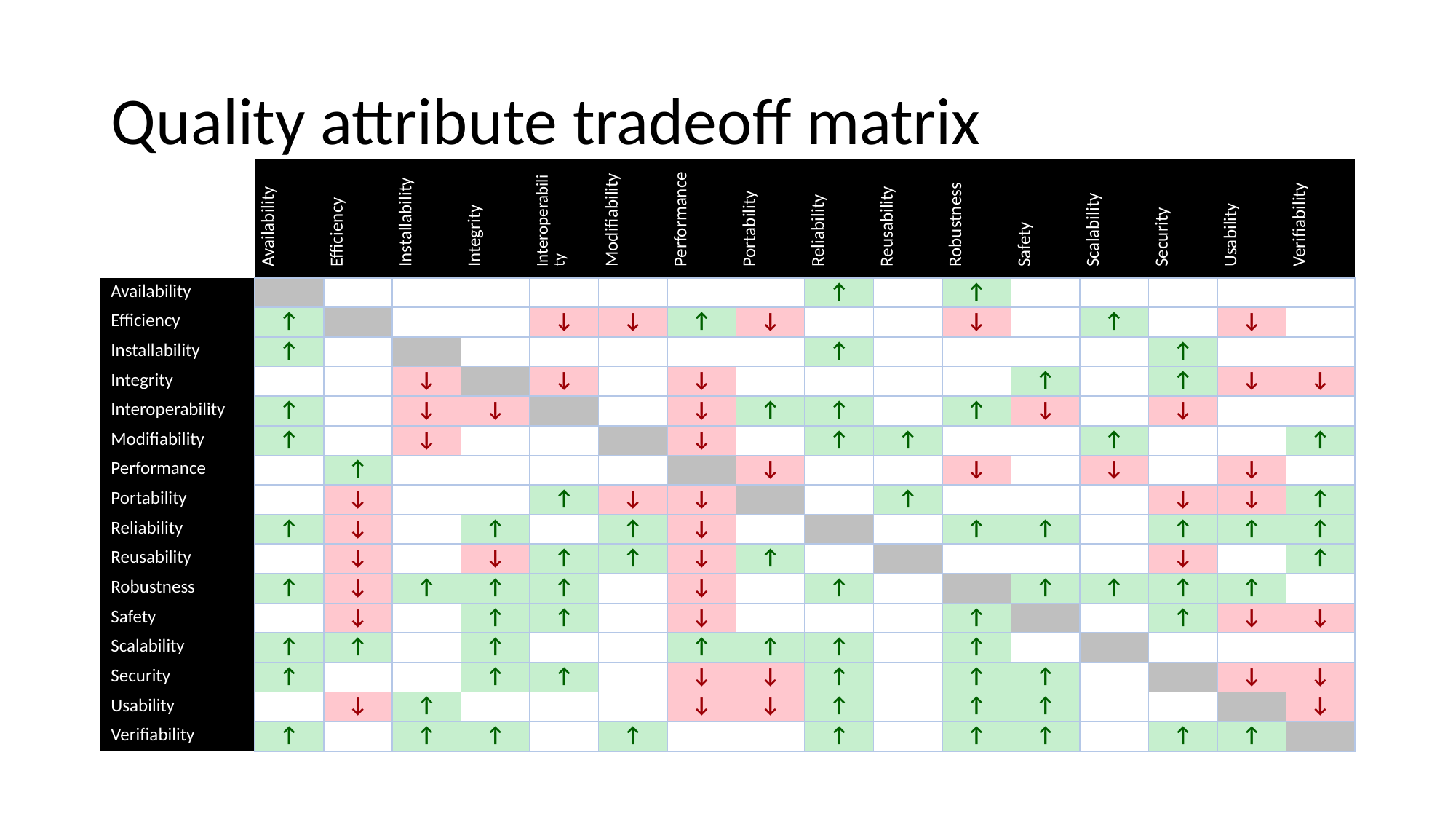

# Quality attribute tradeoff matrix
|  | Availability | Efficiency | Installability | Integrity | Interoperability | Modifiability | Performance | Portability | Reliability | Reusability | Robustness | Safety | Scalability | Security | Usability | Verifiability |
| --- | --- | --- | --- | --- | --- | --- | --- | --- | --- | --- | --- | --- | --- | --- | --- | --- |
| Availability |  |  |  |  |  |  |  |  | ↑ |  | ↑ |  |  |  |  |  |
| Efficiency | ↑ |  |  |  | ↓ | ↓ | ↑ | ↓ |  |  | ↓ |  | ↑ |  | ↓ |  |
| Installability | ↑ |  |  |  |  |  |  |  | ↑ |  |  |  |  | ↑ |  |  |
| Integrity |  |  | ↓ |  | ↓ |  | ↓ |  |  |  |  | ↑ |  | ↑ | ↓ | ↓ |
| Interoperability | ↑ |  | ↓ | ↓ |  |  | ↓ | ↑ | ↑ |  | ↑ | ↓ |  | ↓ |  |  |
| Modifiability | ↑ |  | ↓ |  |  |  | ↓ |  | ↑ | ↑ |  |  | ↑ |  |  | ↑ |
| Performance |  | ↑ |  |  |  |  |  | ↓ |  |  | ↓ |  | ↓ |  | ↓ |  |
| Portability |  | ↓ |  |  | ↑ | ↓ | ↓ |  |  | ↑ |  |  |  | ↓ | ↓ | ↑ |
| Reliability | ↑ | ↓ |  | ↑ |  | ↑ | ↓ |  |  |  | ↑ | ↑ |  | ↑ | ↑ | ↑ |
| Reusability |  | ↓ |  | ↓ | ↑ | ↑ | ↓ | ↑ |  |  |  |  |  | ↓ |  | ↑ |
| Robustness | ↑ | ↓ | ↑ | ↑ | ↑ |  | ↓ |  | ↑ |  |  | ↑ | ↑ | ↑ | ↑ |  |
| Safety |  | ↓ |  | ↑ | ↑ |  | ↓ |  |  |  | ↑ |  |  | ↑ | ↓ | ↓ |
| Scalability | ↑ | ↑ |  | ↑ |  |  | ↑ | ↑ | ↑ |  | ↑ |  |  |  |  |  |
| Security | ↑ |  |  | ↑ | ↑ |  | ↓ | ↓ | ↑ |  | ↑ | ↑ |  |  | ↓ | ↓ |
| Usability |  | ↓ | ↑ |  |  |  | ↓ | ↓ | ↑ |  | ↑ | ↑ |  |  |  | ↓ |
| Verifiability | ↑ |  | ↑ | ↑ |  | ↑ |  |  | ↑ |  | ↑ | ↑ |  | ↑ | ↑ |  |